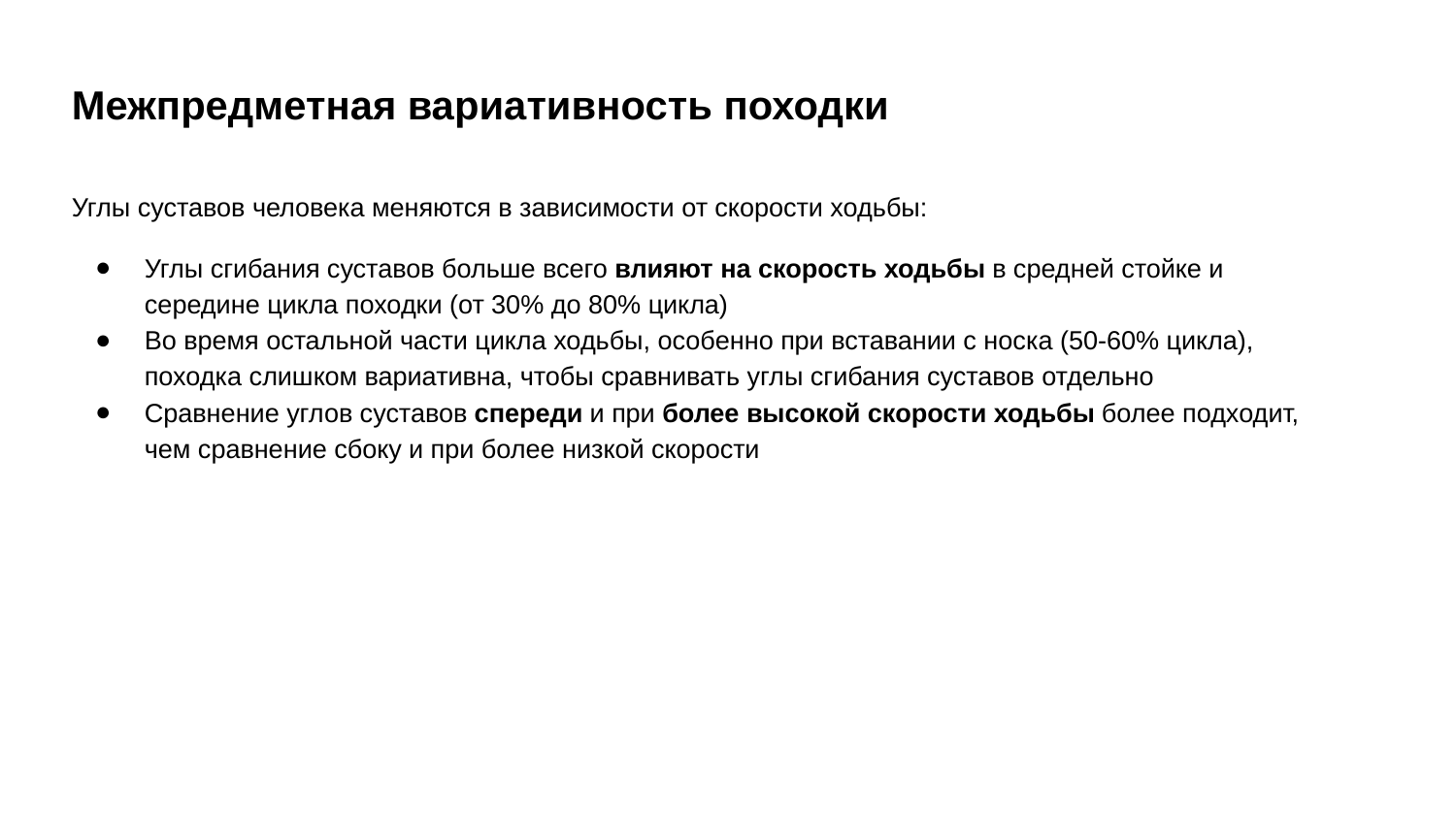

# Межпредметная вариативность походки
Углы суставов человека меняются в зависимости от скорости ходьбы:
Углы сгибания суставов больше всего влияют на скорость ходьбы в средней стойке и середине цикла походки (от 30% до 80% цикла)
Во время остальной части цикла ходьбы, особенно при вставании с носка (50-60% цикла), походка слишком вариативна, чтобы сравнивать углы сгибания суставов отдельно
Сравнение углов суставов спереди и при более высокой скорости ходьбы более подходит, чем сравнение сбоку и при более низкой скорости